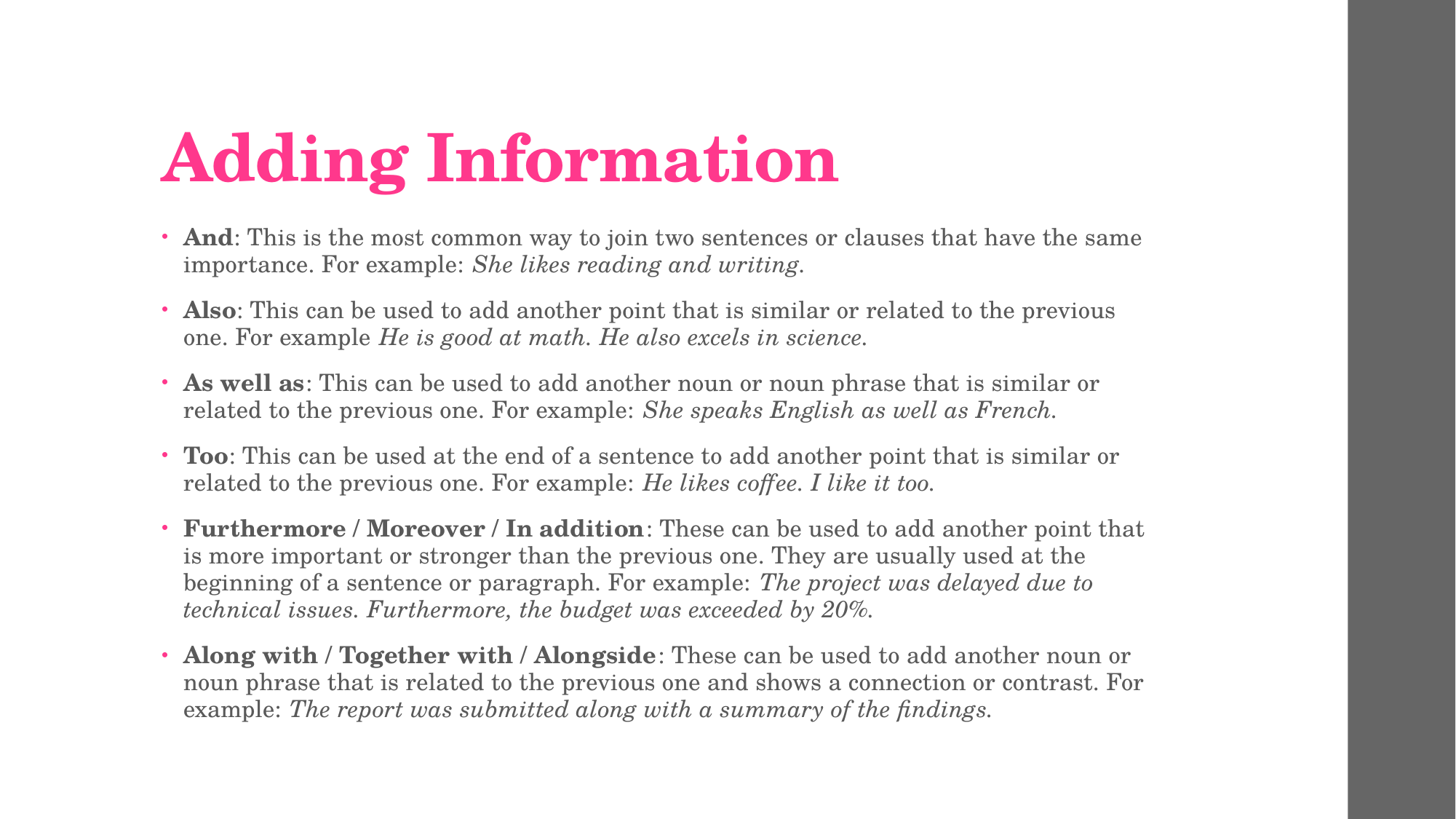

# Adding Information
And: This is the most common way to join two sentences or clauses that have the same importance. For example: She likes reading and writing.
Also: This can be used to add another point that is similar or related to the previous one. For example He is good at math. He also excels in science.
As well as: This can be used to add another noun or noun phrase that is similar or related to the previous one. For example: She speaks English as well as French.
Too: This can be used at the end of a sentence to add another point that is similar or related to the previous one. For example: He likes coffee. I like it too.
Furthermore / Moreover / In addition: These can be used to add another point that is more important or stronger than the previous one. They are usually used at the beginning of a sentence or paragraph. For example: The project was delayed due to technical issues. Furthermore, the budget was exceeded by 20%.
Along with / Together with / Alongside: These can be used to add another noun or noun phrase that is related to the previous one and shows a connection or contrast. For example: The report was submitted along with a summary of the findings.